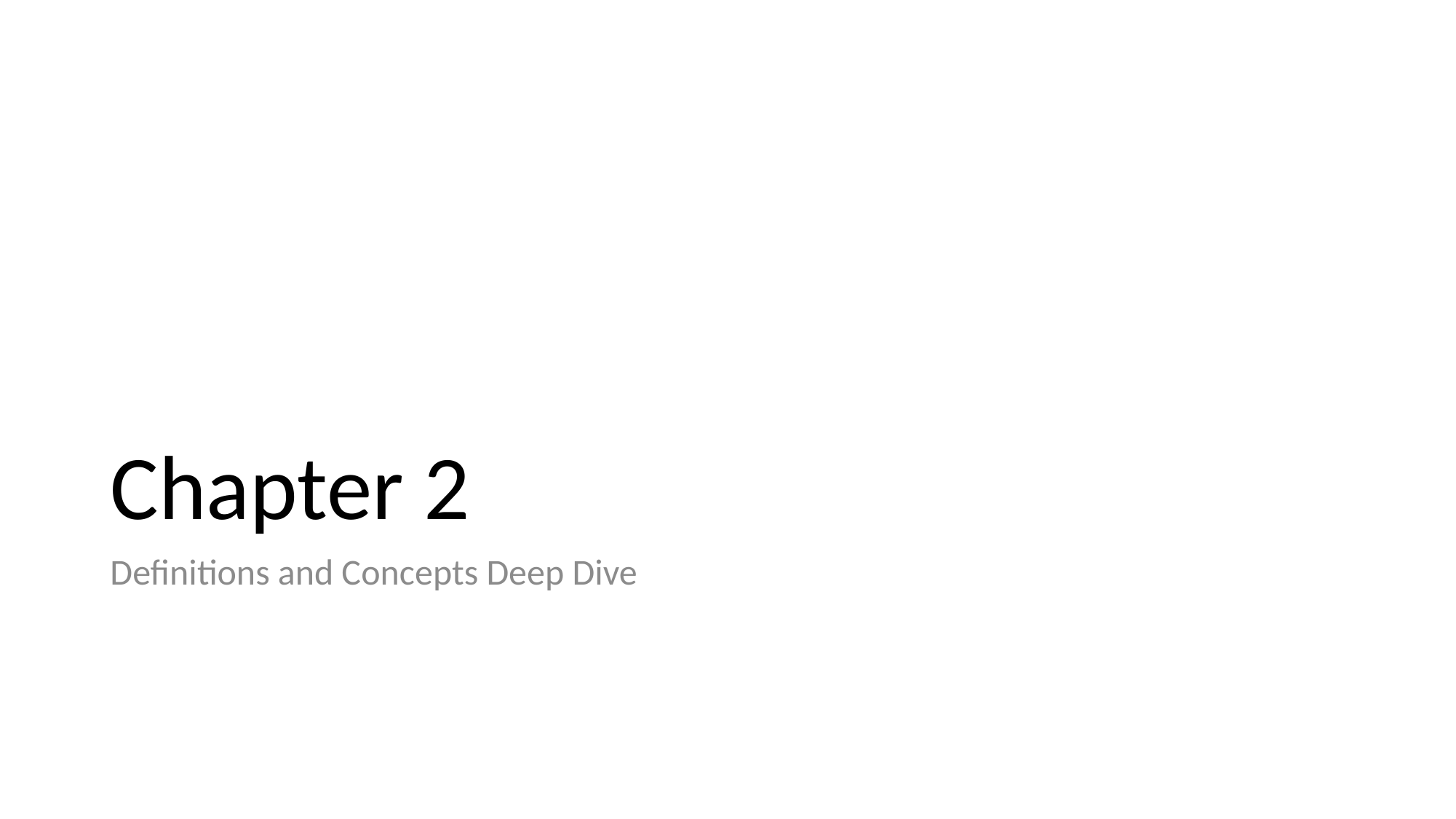

# Chapter 2
Definitions and Concepts Deep Dive